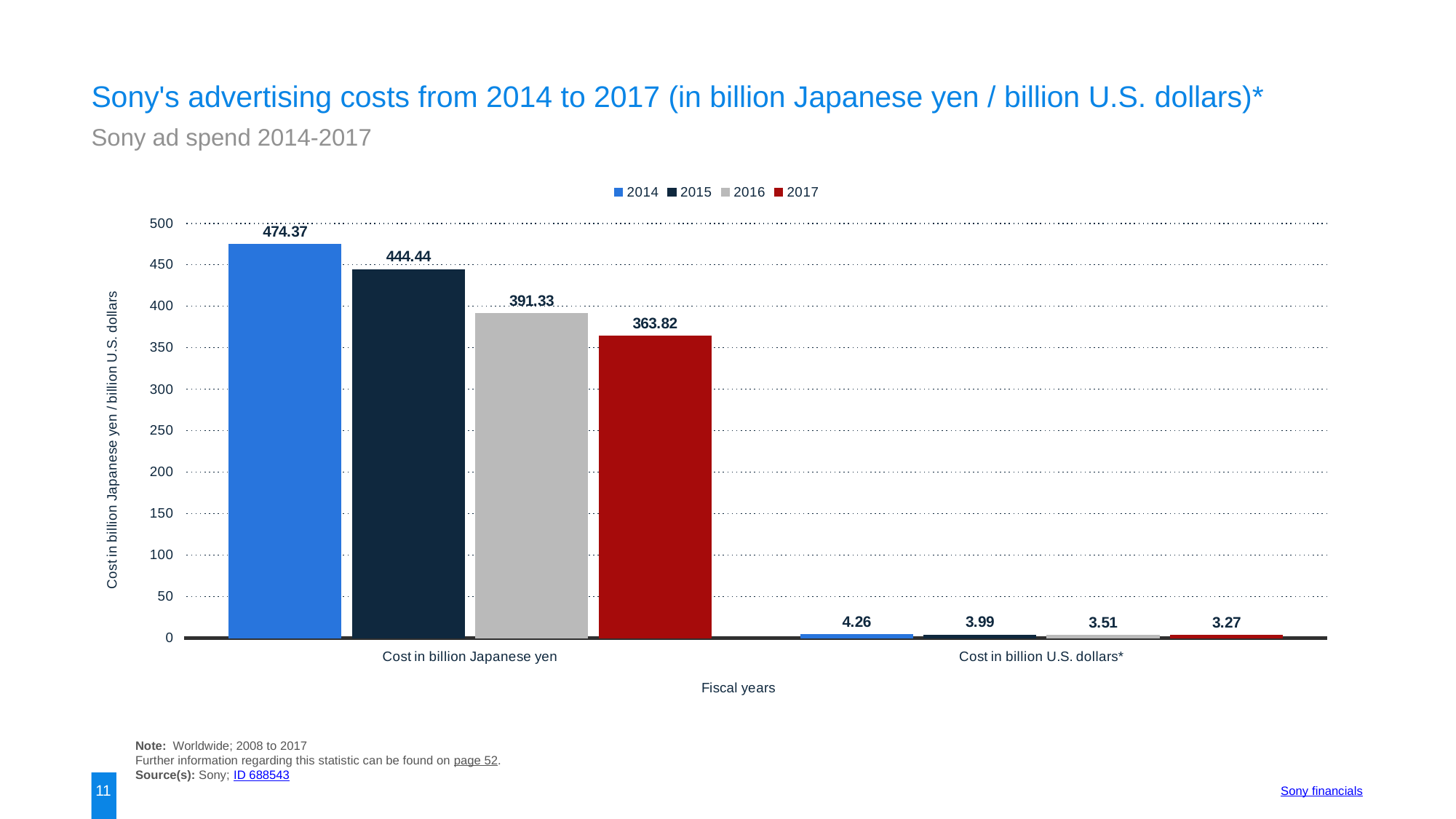

Sony's advertising costs from 2014 to 2017 (in billion Japanese yen / billion U.S. dollars)*
Sony ad spend 2014-2017

### Chart:

| Category | 2014 | 2015 | 2016 | 2017 |
|---|---|---|---|---|
| Cost in billion Japanese yen | 474.37 | 444.44 | 391.33 | 363.82 |
| Cost in billion U.S. dollars* | 4.26 | 3.99 | 3.51 | 3.27 |
Note:  Worldwide; 2008 to 2017
Further information regarding this statistic can be found on page 52.
Source(s): Sony; ID 688543

11
Sony financials